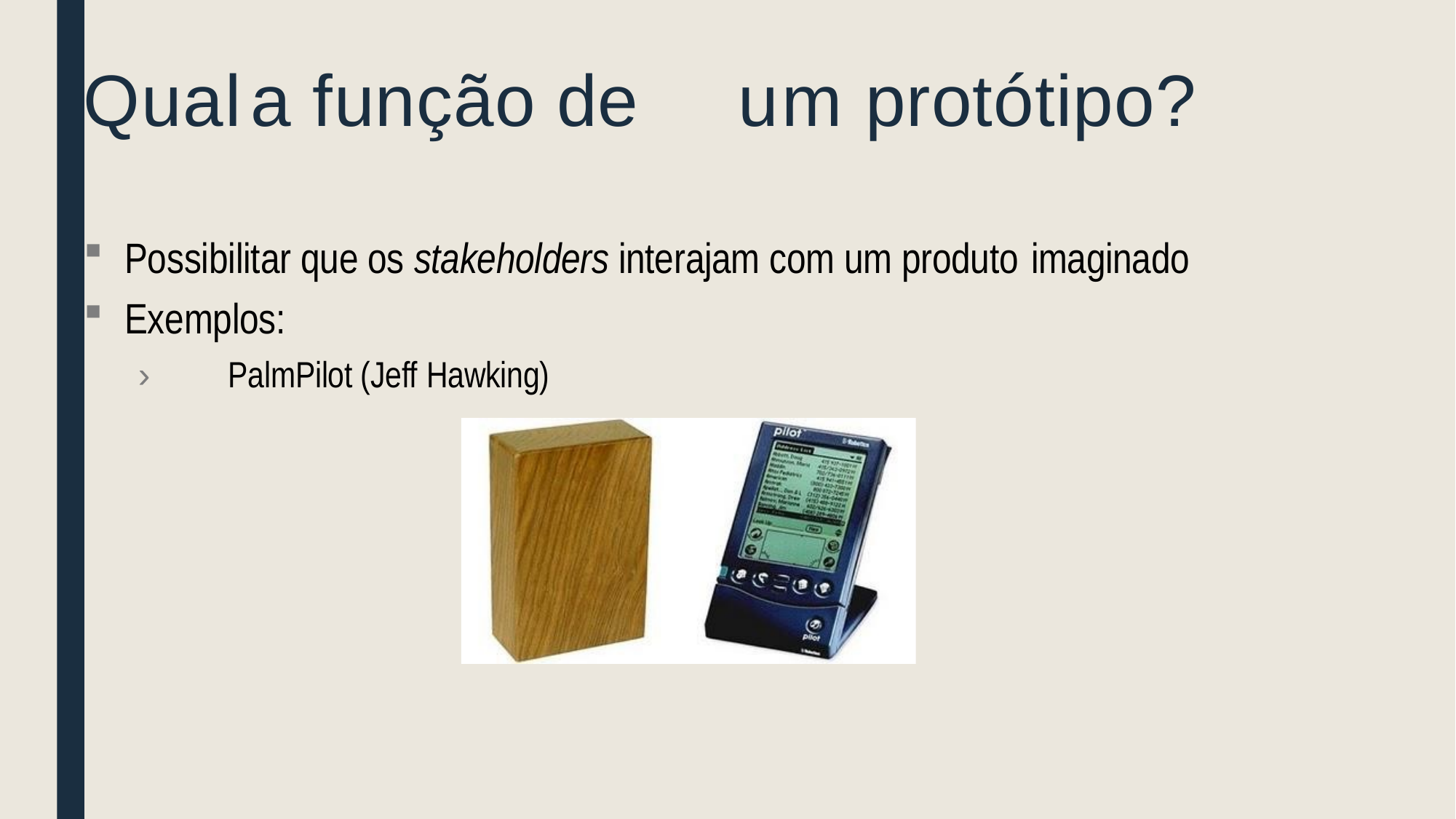

# Qual	a função de	um protótipo?
Possibilitar que os stakeholders interajam com um produto imaginado
Exemplos:
›	PalmPilot (Jeff Hawking)